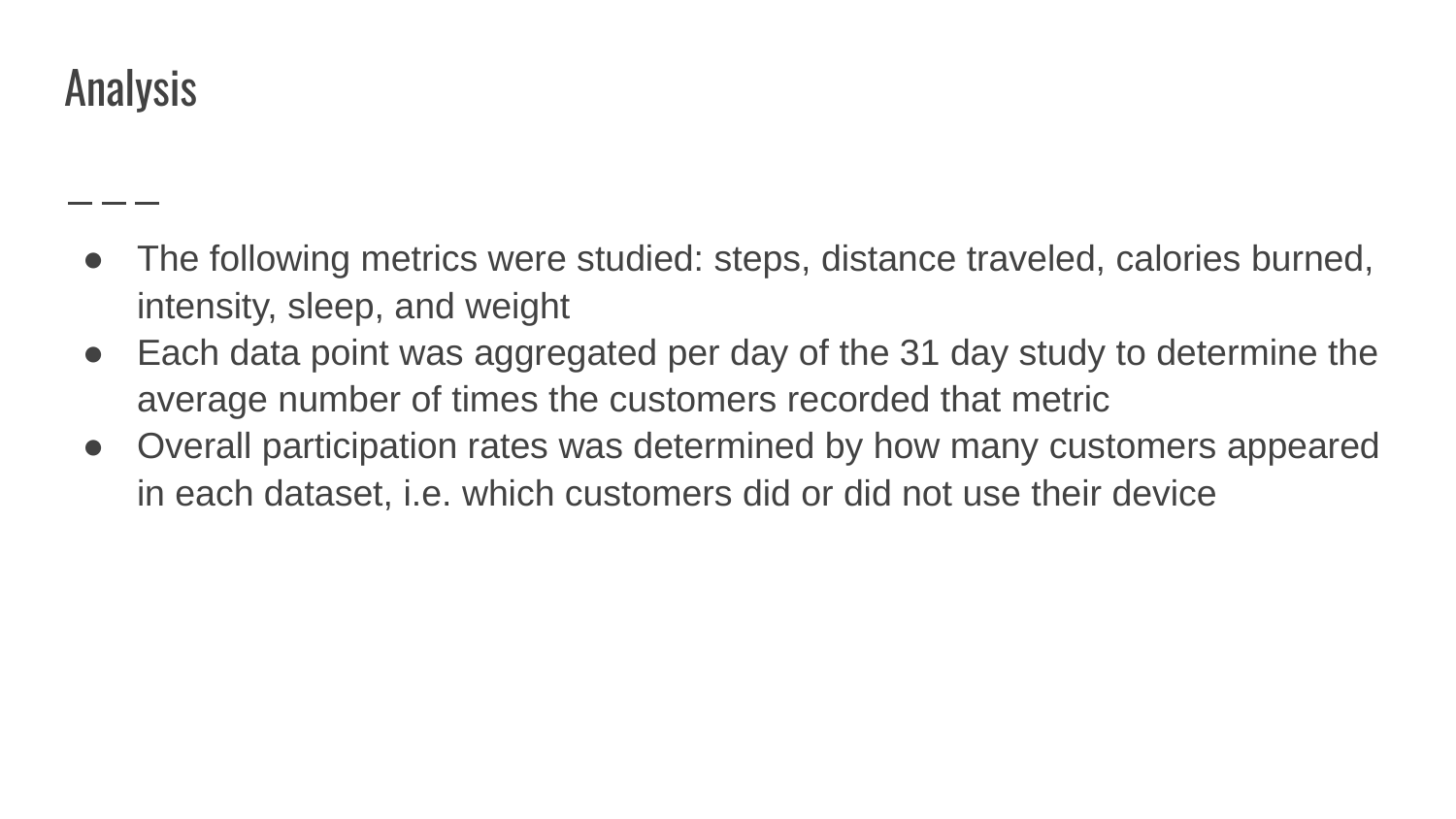

# Analysis
The following metrics were studied: steps, distance traveled, calories burned, intensity, sleep, and weight
Each data point was aggregated per day of the 31 day study to determine the average number of times the customers recorded that metric
Overall participation rates was determined by how many customers appeared in each dataset, i.e. which customers did or did not use their device